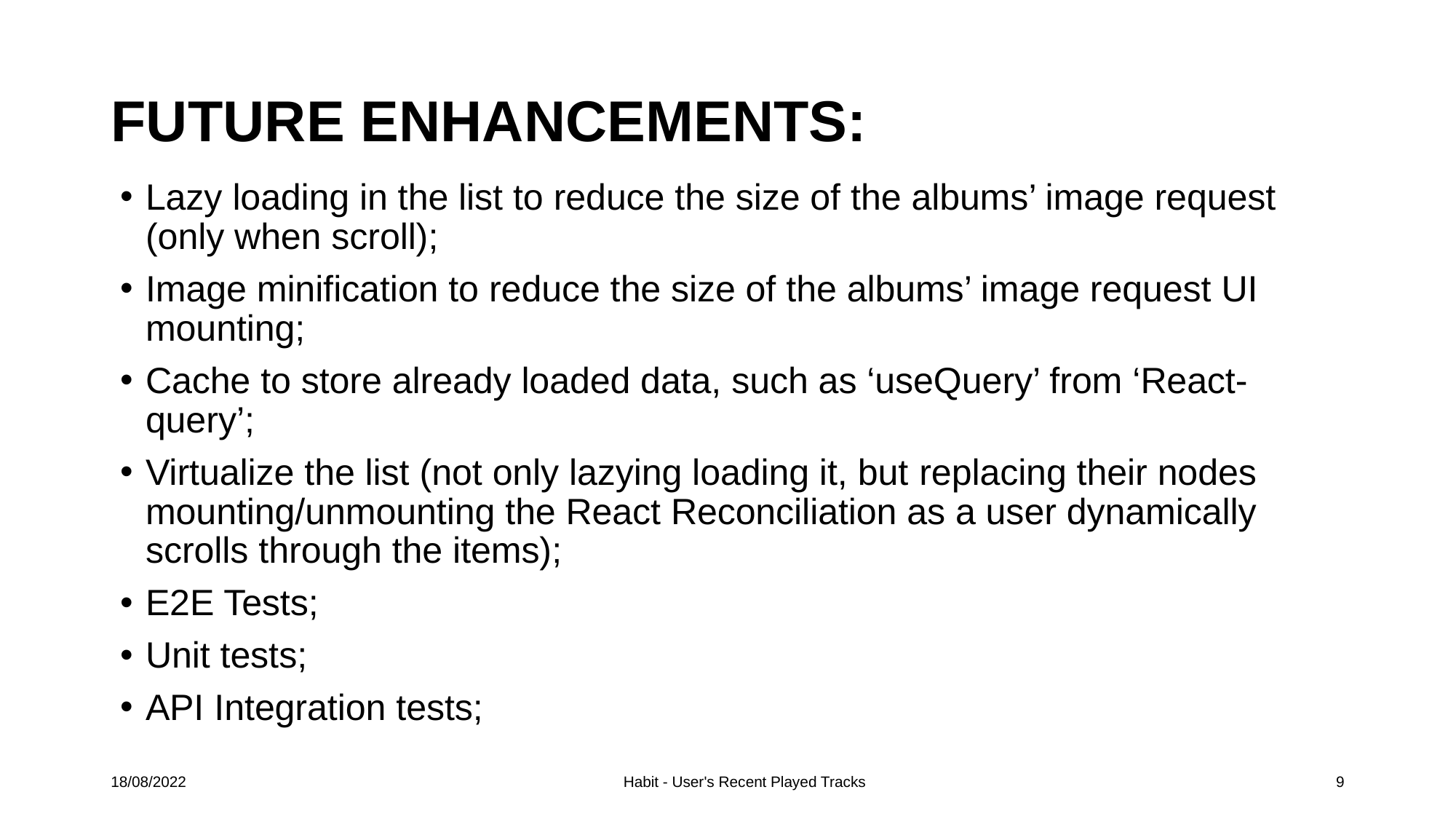

# Future enhancements:
Lazy loading in the list to reduce the size of the albums’ image request (only when scroll);
Image minification to reduce the size of the albums’ image request UI mounting;
Cache to store already loaded data, such as ‘useQuery’ from ‘React-query’;
Virtualize the list (not only lazying loading it, but replacing their nodes mounting/unmounting the React Reconciliation as a user dynamically scrolls through the items);
E2E Tests;
Unit tests;
API Integration tests;

18/08/2022
Habit - User's Recent Played Tracks
9